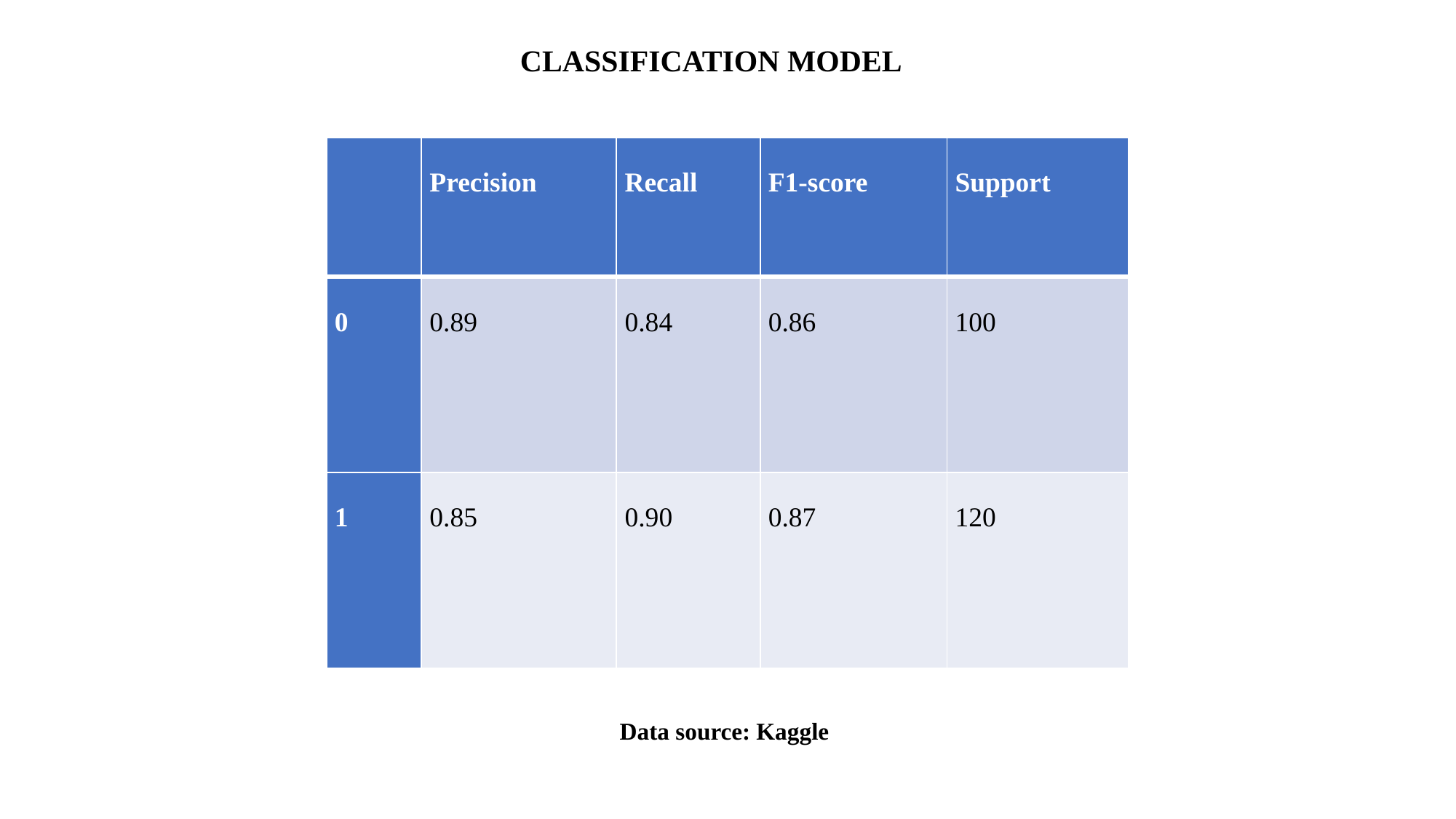

CLASSIFICATION MODEL
|  | Precision | Recall | F1-score | Support |
| --- | --- | --- | --- | --- |
| 0 | 0.89 | 0.84 | 0.86 | 100 |
| 1 | 0.85 | 0.90 | 0.87 | 120 |
Data source: Kaggle